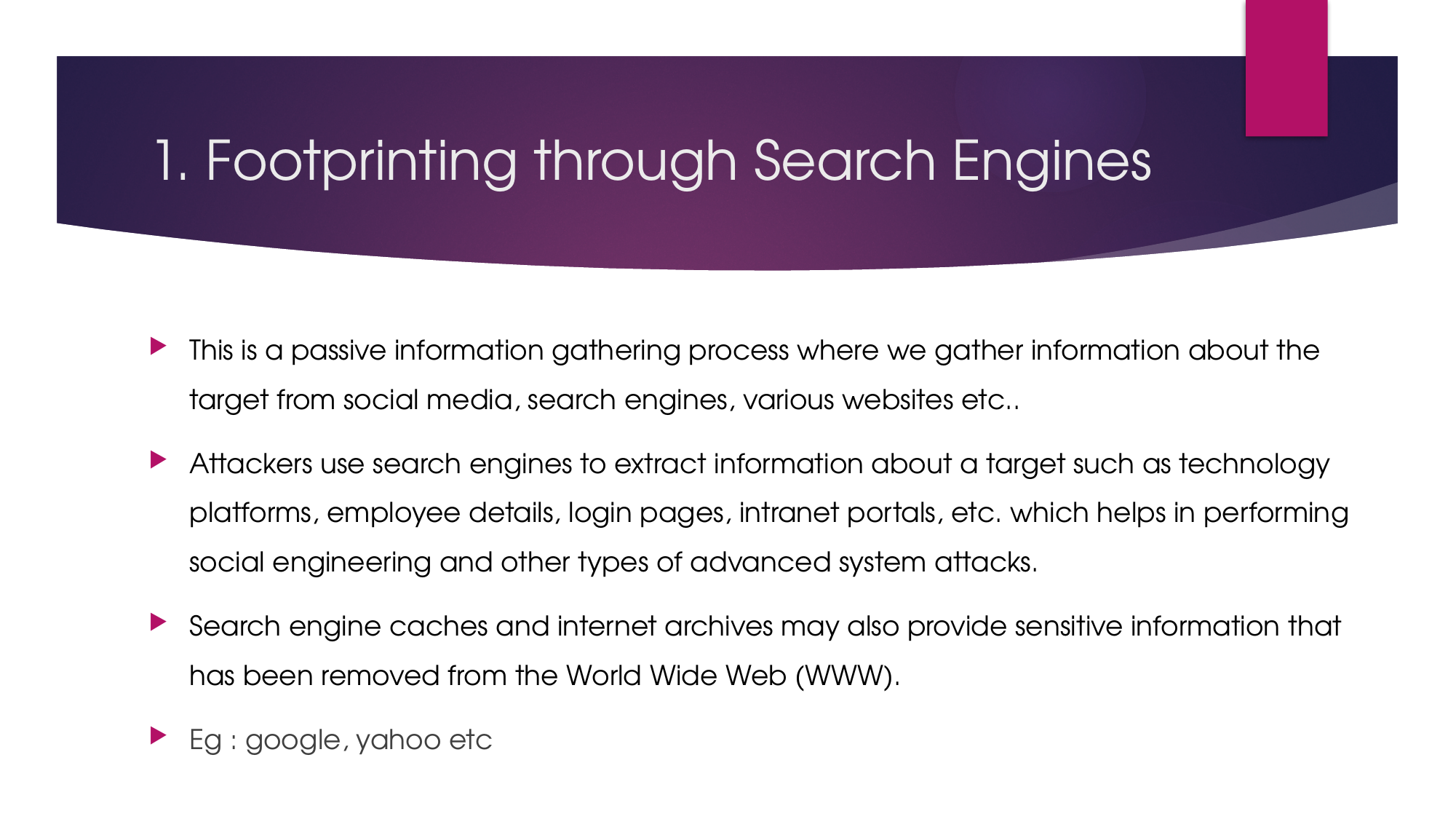

# 1. Footprinting through Search Engines
This is a passive information gathering process where we gather information about the target from social media, search engines, various websites etc..
Attackers use search engines to extract information about a target such as technology platforms, employee details, login pages, intranet portals, etc. which helps in performing social engineering and other types of advanced system attacks.
Search engine caches and internet archives may also provide sensitive information that has been removed from the World Wide Web (WWW).
Eg : google, yahoo etc